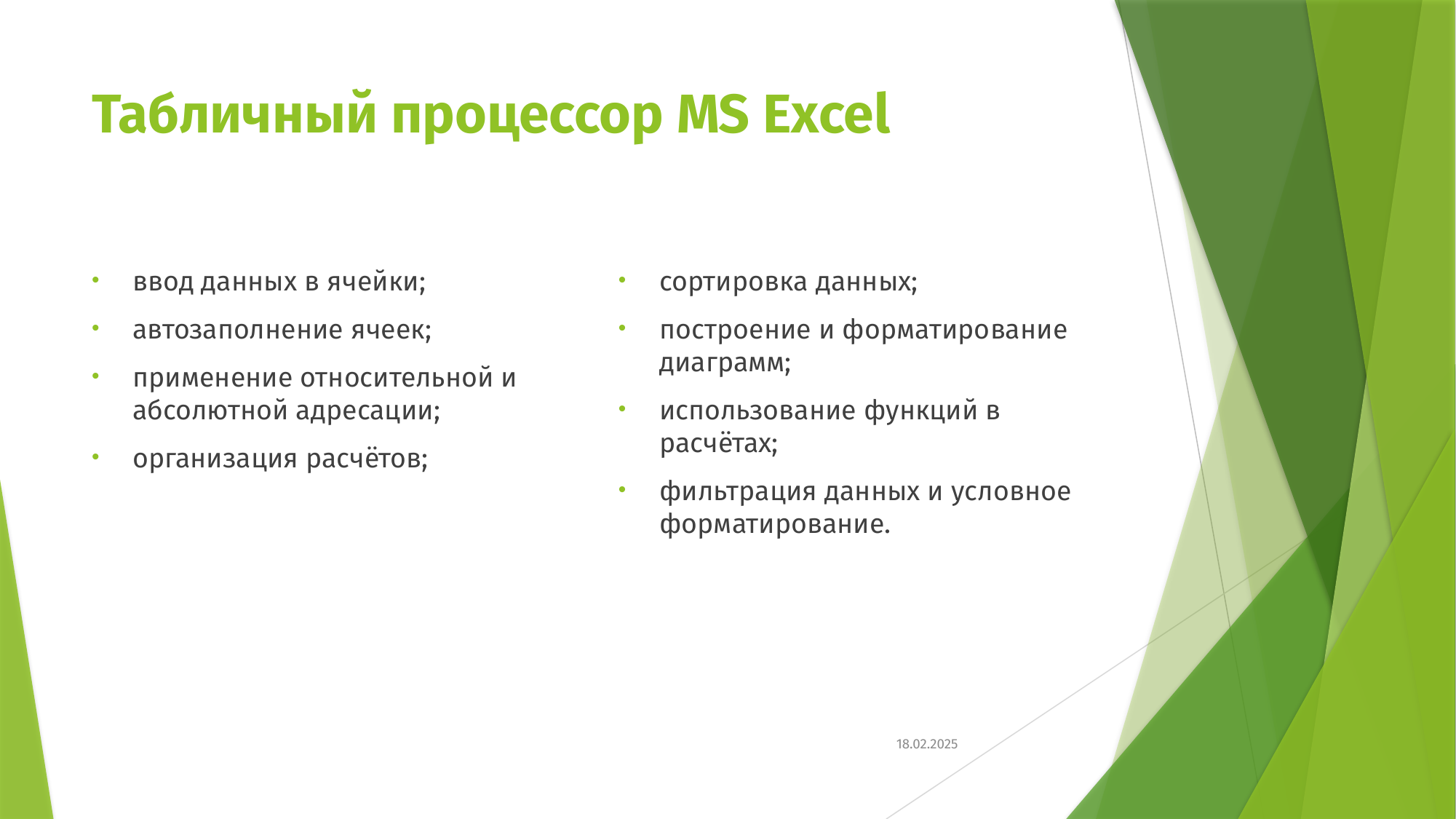

# Табличный процессор MS Excel
ввод данных в ячейки;
автозаполнение ячеек;
применение относительной и абсолютной адресации;
организация расчётов;
сортировка данных;
построение и форматирование диаграмм;
использование функций в расчётах;
фильтрация данных и условное форматирование.
18.02.2025